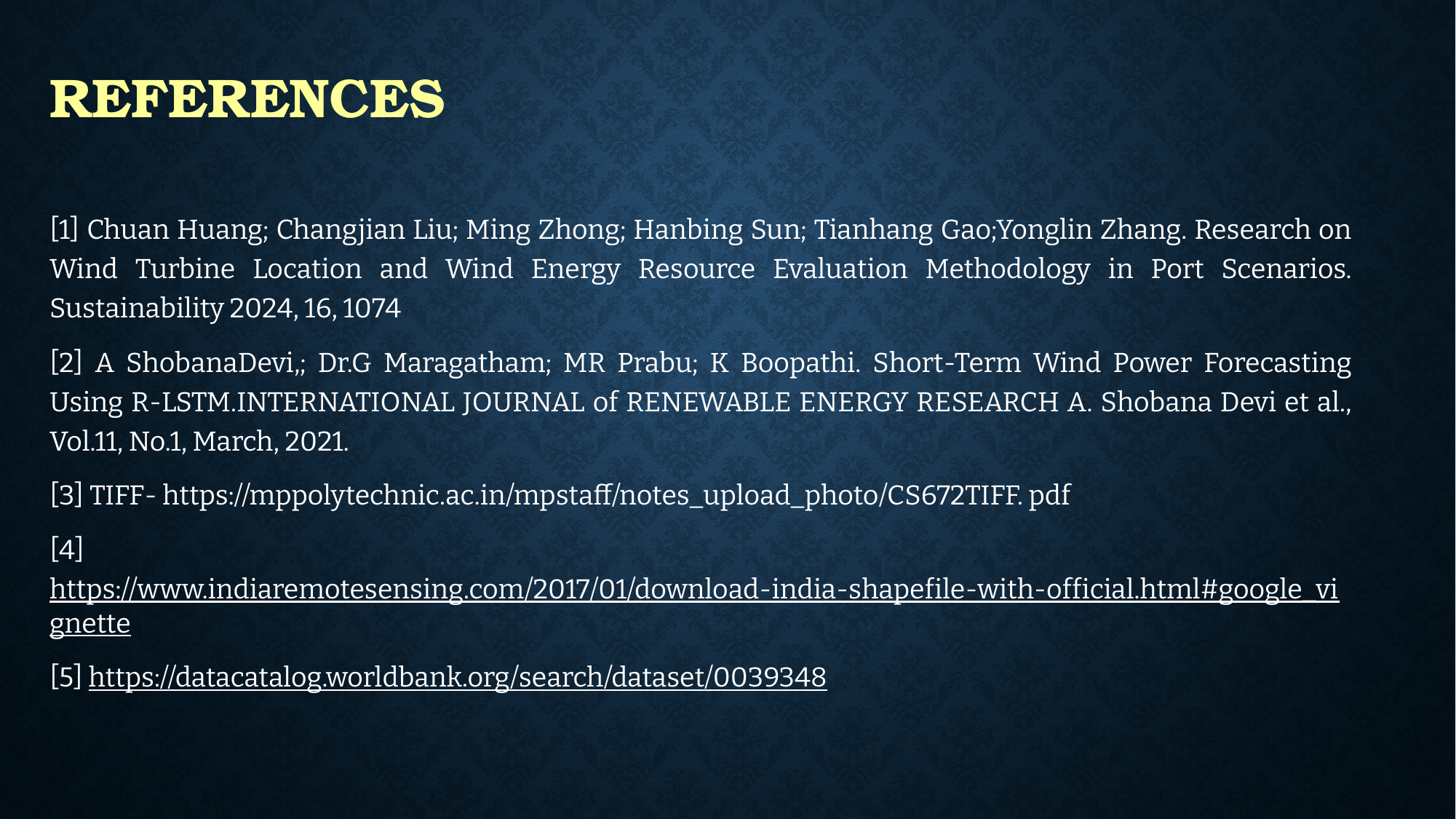

# REFERENCES
[1] Chuan Huang; Changjian Liu; Ming Zhong; Hanbing Sun; Tianhang Gao;Yonglin Zhang. Research on Wind Turbine Location and Wind Energy Resource Evaluation Methodology in Port Scenarios. Sustainability 2024, 16, 1074
[2] A ShobanaDevi,; Dr.G Maragatham; MR Prabu; K Boopathi. Short-Term Wind Power Forecasting Using R-LSTM.INTERNATIONAL JOURNAL of RENEWABLE ENERGY RESEARCH A. Shobana Devi et al., Vol.11, No.1, March, 2021.
[3] TIFF- https://mppolytechnic.ac.in/mpstaff/notes_upload_photo/CS672TIFF. pdf
[4]https://www.indiaremotesensing.com/2017/01/download-india-shapefile-with-official.html#google_vignette
[5] https://datacatalog.worldbank.org/search/dataset/0039348